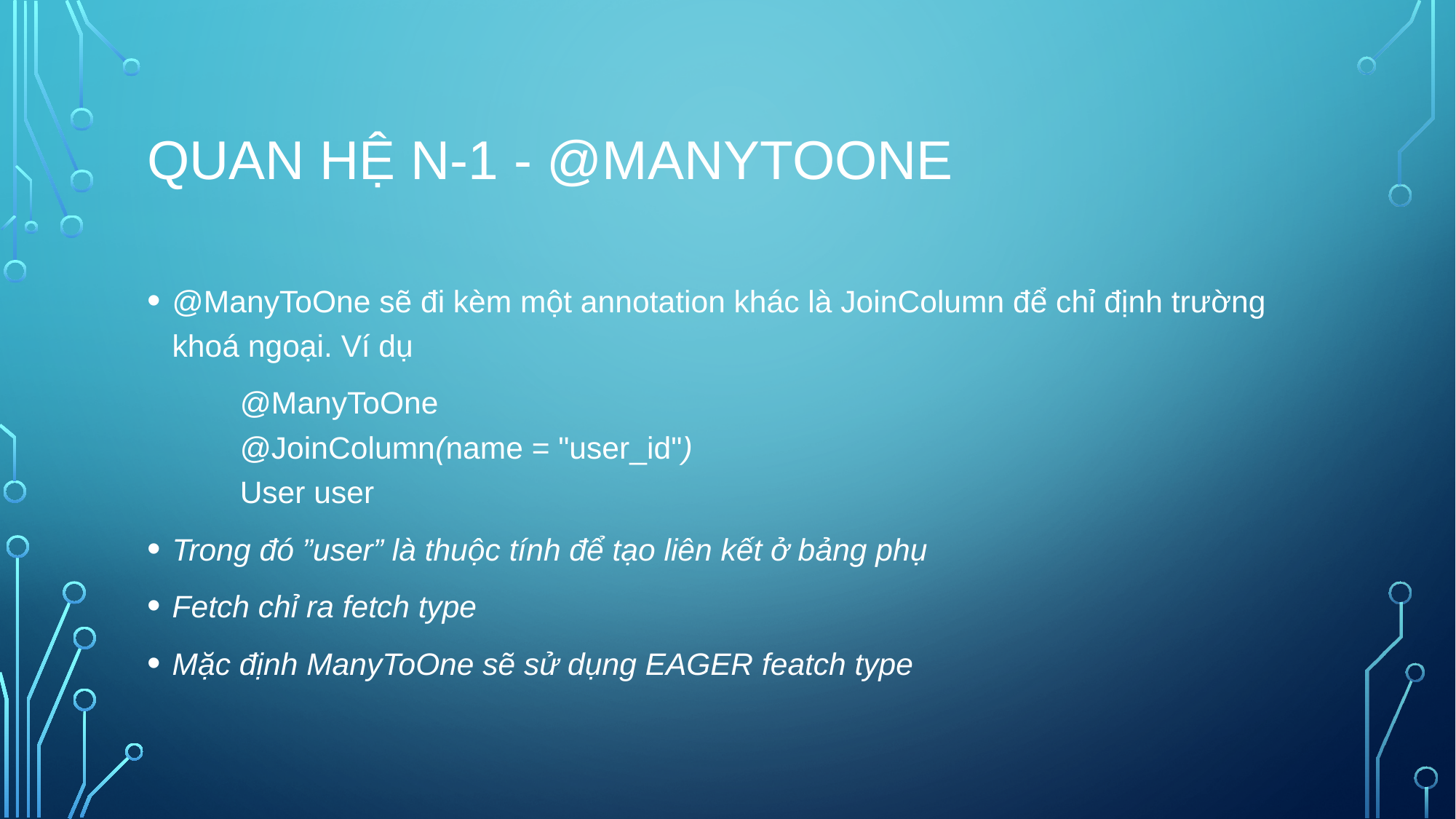

# QUAN HỆ n-1 - @MANYTOONE
@ManyToOne sẽ đi kèm một annotation khác là JoinColumn để chỉ định trường khoá ngoại. Ví dụ
       	@ManyToOne
	@JoinColumn(name = "user_id")
	User user
Trong đó ”user” là thuộc tính để tạo liên kết ở bảng phụ
Fetch chỉ ra fetch type
Mặc định ManyToOne sẽ sử dụng EAGER featch type